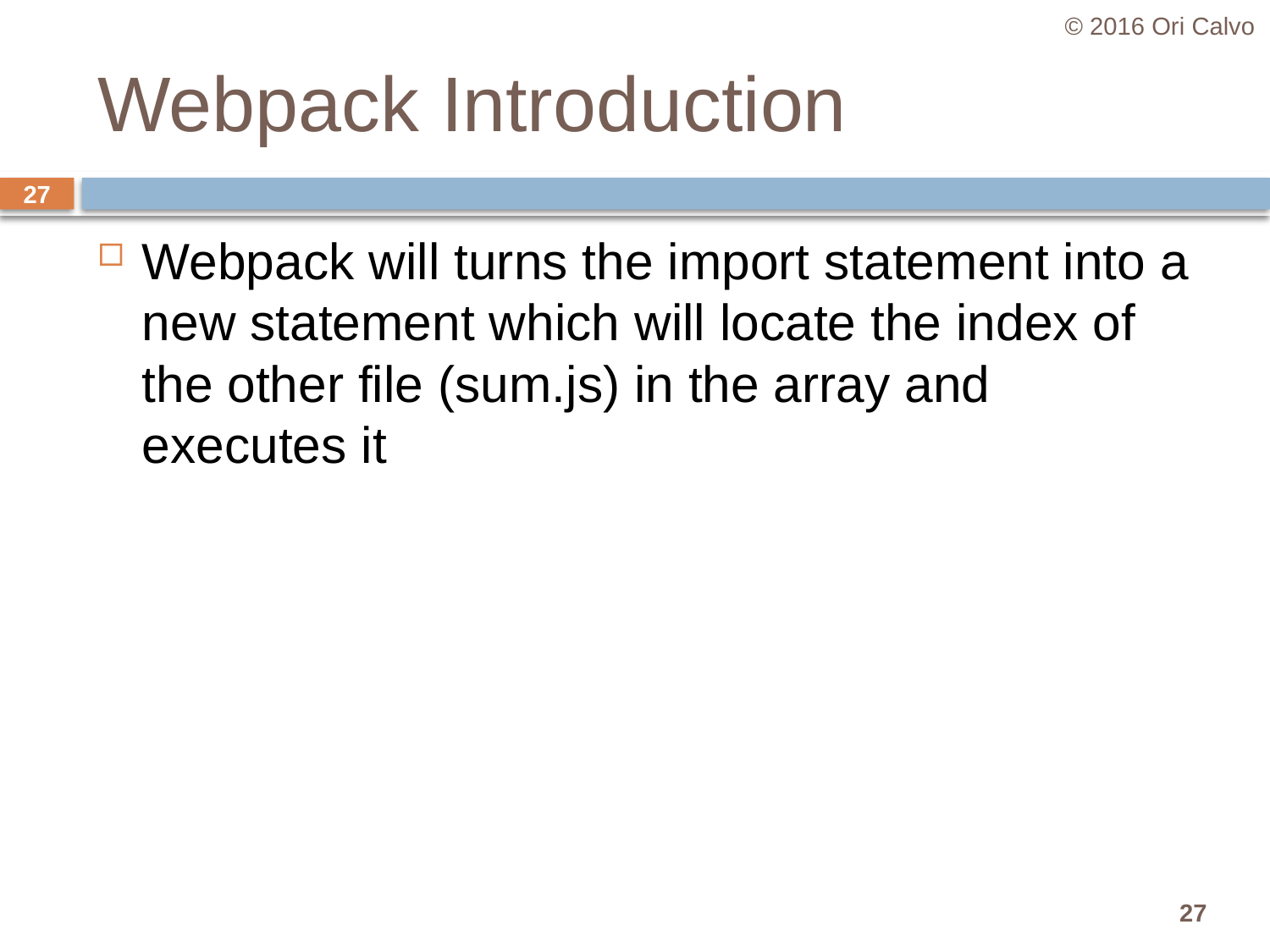

© 2016 Ori Calvo
# Webpack Introduction
27
Webpack will turns the import statement into a new statement which will locate the index of the other file (sum.js) in the array and executes it